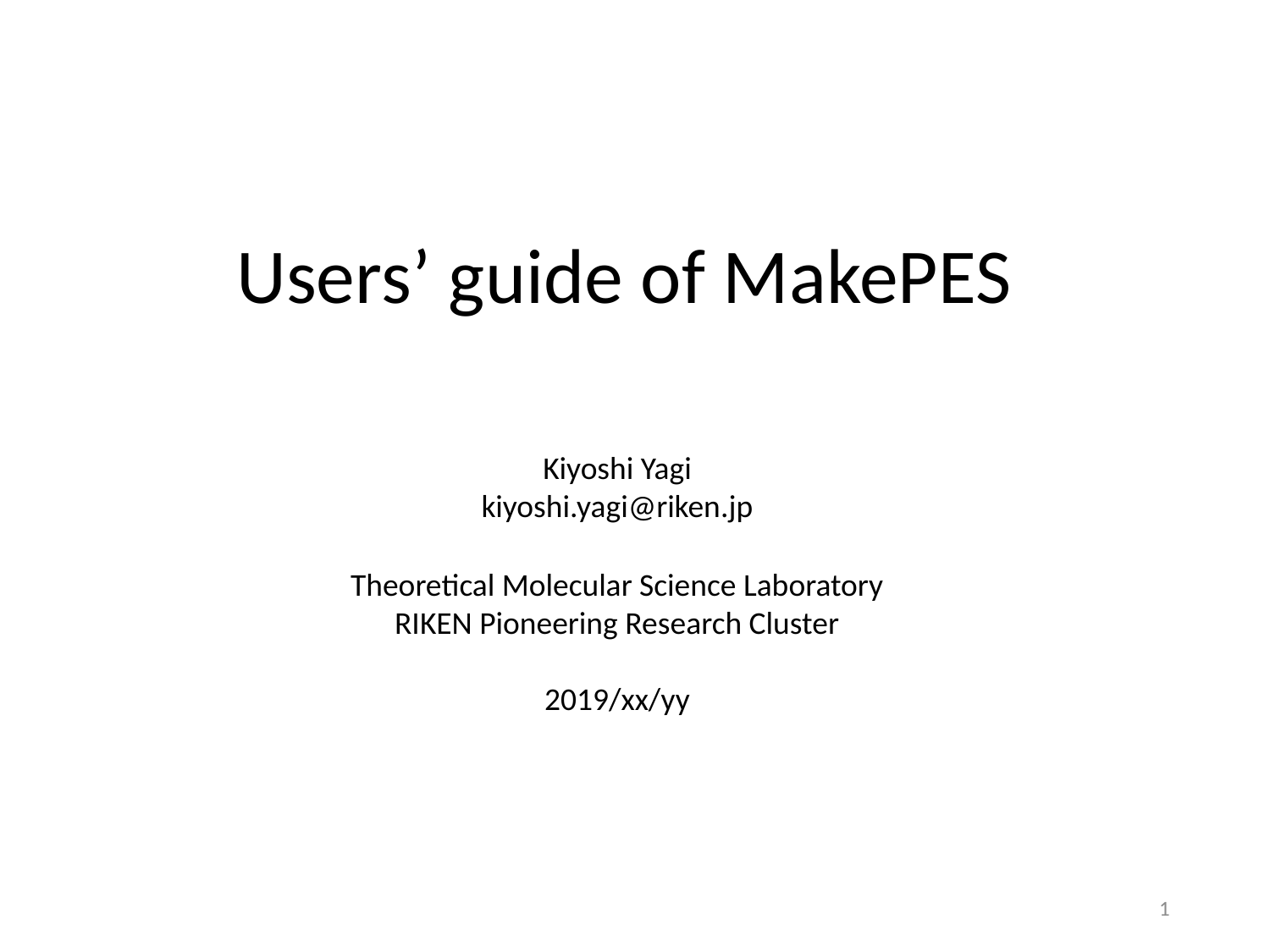

Users’ guide of MakePES
Kiyoshi Yagi
kiyoshi.yagi@riken.jp
Theoretical Molecular Science Laboratory
RIKEN Pioneering Research Cluster

2019/xx/yy
1